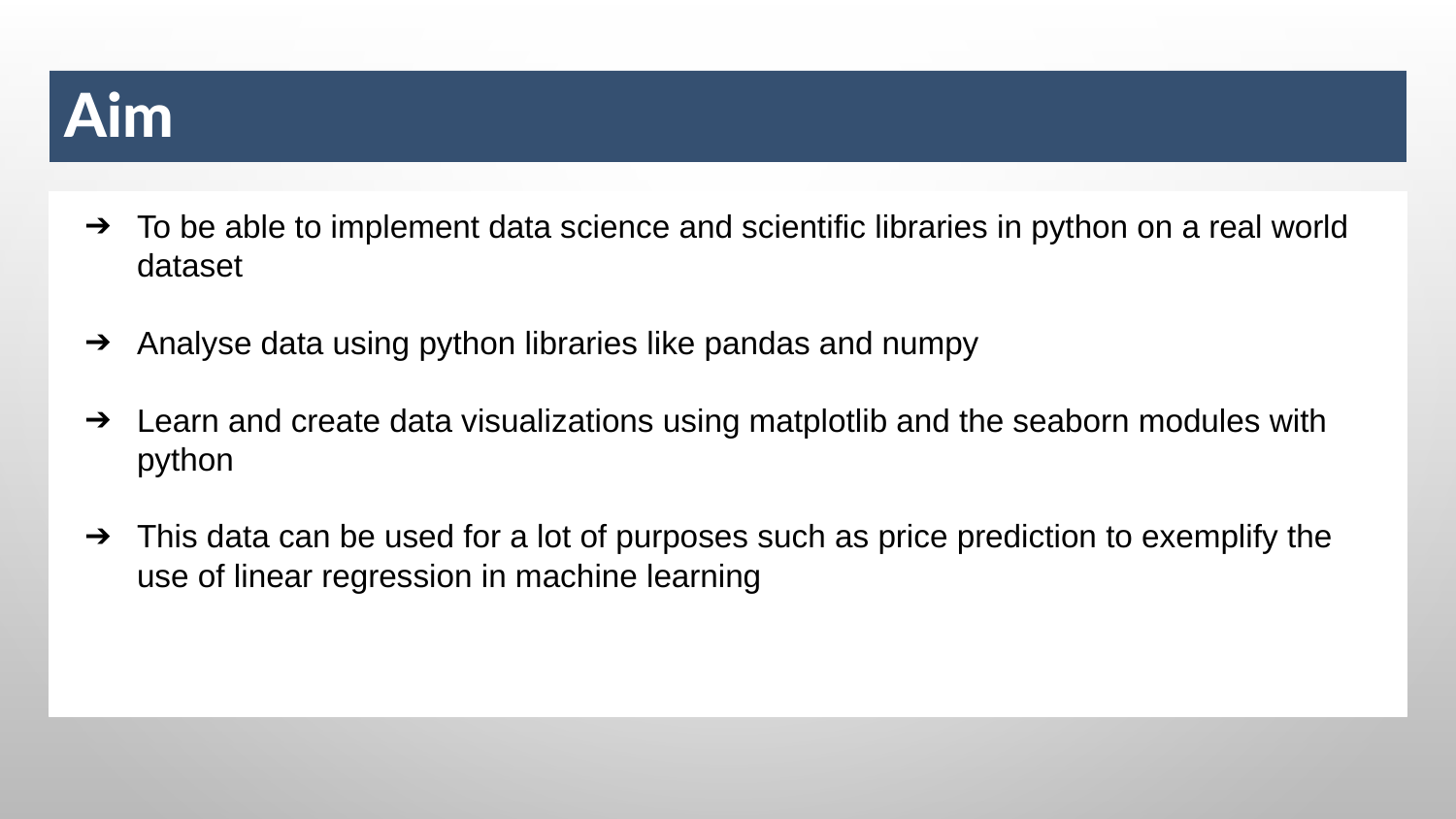

# Aim
To be able to implement data science and scientific libraries in python on a real world dataset

Analyse data using python libraries like pandas and numpy

Learn and create data visualizations using matplotlib and the seaborn modules with python

This data can be used for a lot of purposes such as price prediction to exemplify the use of linear regression in machine learning